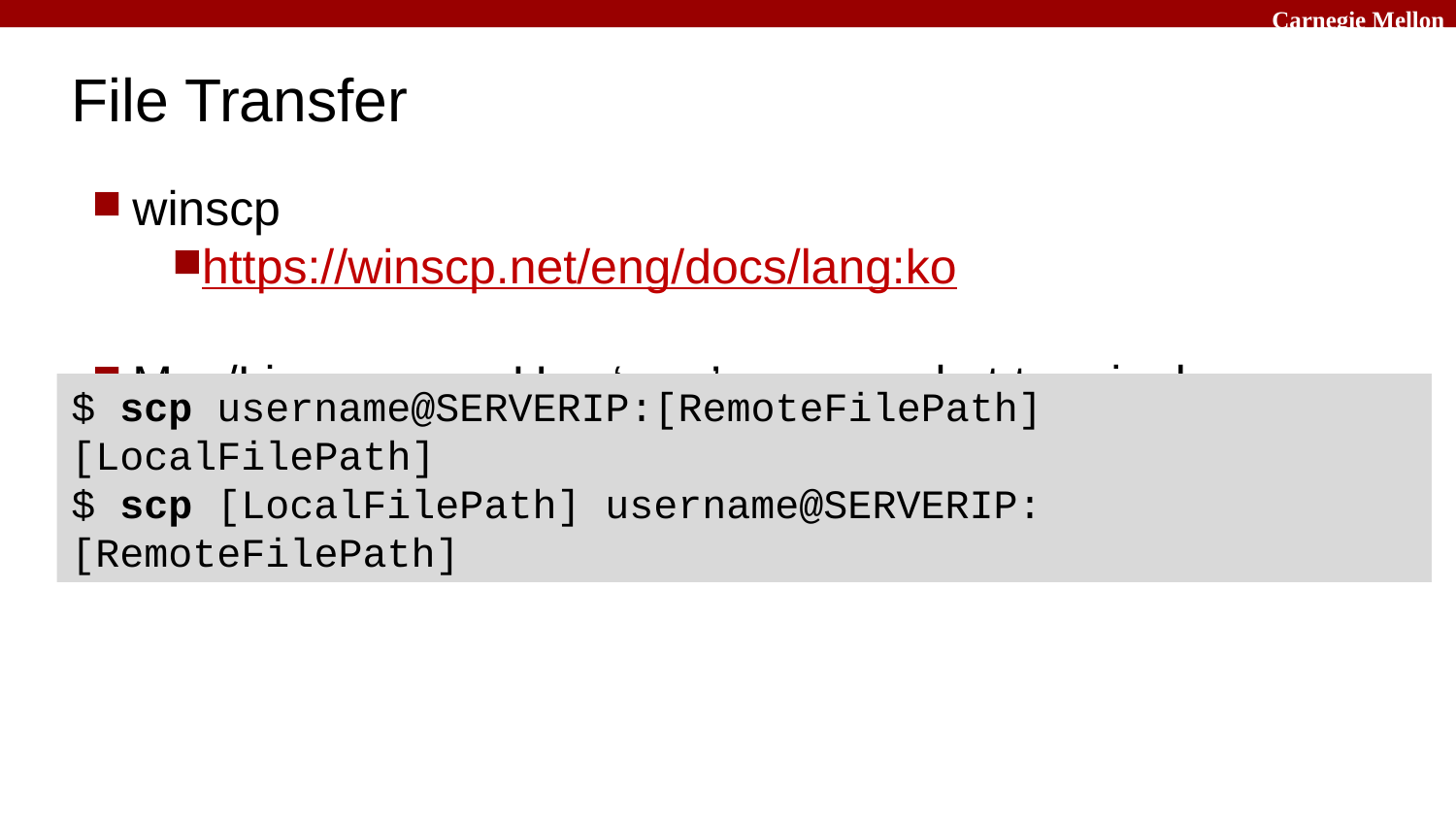

# File Transfer
winscp
https://winscp.net/eng/docs/lang:ko

Mac/Linux users: Use ‘scp’ command at terminal

$ scp username@SERVERIP:[RemoteFilePath] [LocalFilePath]
$ scp [LocalFilePath] username@SERVERIP:[RemoteFilePath]